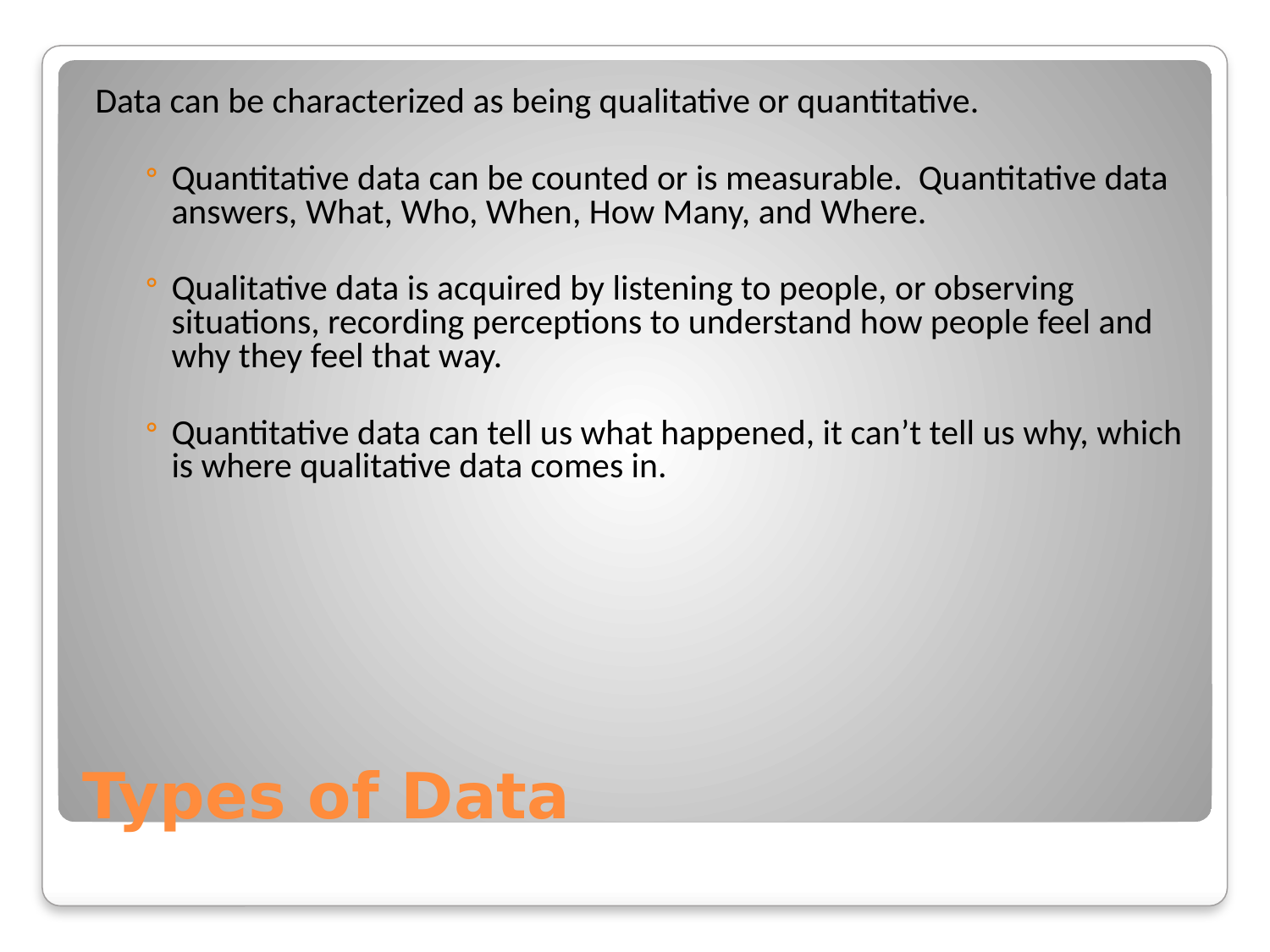

Data can be characterized as being qualitative or quantitative.

Quantitative data can be counted or is measurable.  Quantitative data answers, What, Who, When, How Many, and Where.

Qualitative data is acquired by listening to people, or observing situations, recording perceptions to understand how people feel and why they feel that way.

Quantitative data can tell us what happened, it can’t tell us why, which is where qualitative data comes in.
# Types of Data